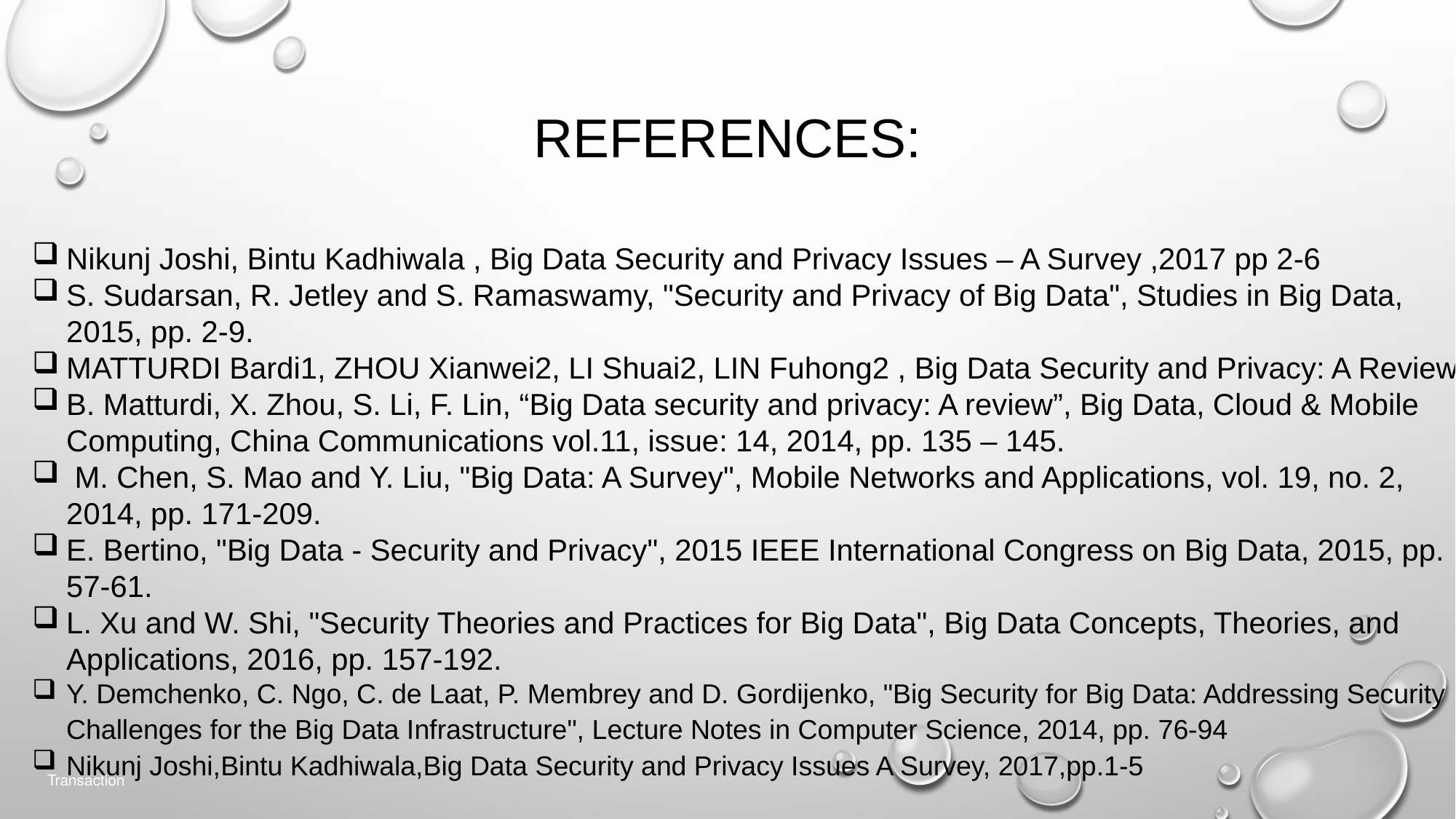

# References:
Nikunj Joshi, Bintu Kadhiwala , Big Data Security and Privacy Issues – A Survey ,2017 pp 2-6
S. Sudarsan, R. Jetley and S. Ramaswamy, "Security and Privacy of Big Data", Studies in Big Data, 2015, pp. 2-9.
MATTURDI Bardi1, ZHOU Xianwei2, LI Shuai2, LIN Fuhong2 , Big Data Security and Privacy: A Review
B. Matturdi, X. Zhou, S. Li, F. Lin, “Big Data security and privacy: A review”, Big Data, Cloud & Mobile Computing, China Communications vol.11, issue: 14, 2014, pp. 135 – 145.
 M. Chen, S. Mao and Y. Liu, "Big Data: A Survey", Mobile Networks and Applications, vol. 19, no. 2, 2014, pp. 171-209.
E. Bertino, "Big Data - Security and Privacy", 2015 IEEE International Congress on Big Data, 2015, pp. 57-61.
L. Xu and W. Shi, "Security Theories and Practices for Big Data", Big Data Concepts, Theories, and Applications, 2016, pp. 157-192.
Y. Demchenko, C. Ngo, C. de Laat, P. Membrey and D. Gordijenko, "Big Security for Big Data: Addressing Security Challenges for the Big Data Infrastructure", Lecture Notes in Computer Science, 2014, pp. 76-94
Nikunj Joshi,Bintu Kadhiwala,Big Data Security and Privacy Issues A Survey, 2017,pp.1-5
Transaction